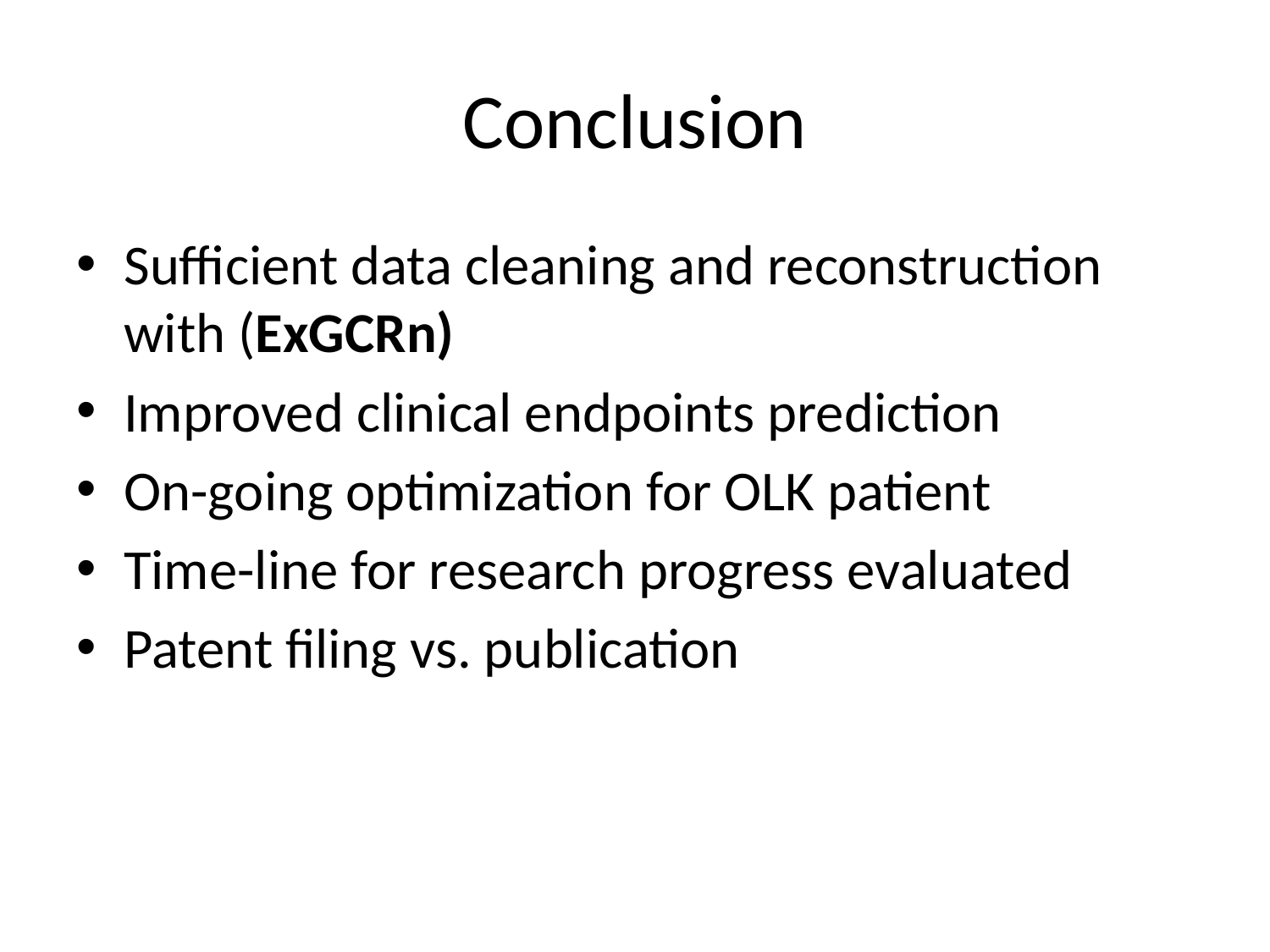

# Conclusion
Sufficient data cleaning and reconstruction with (ExGCRn)
Improved clinical endpoints prediction
On-going optimization for OLK patient
Time-line for research progress evaluated
Patent filing vs. publication